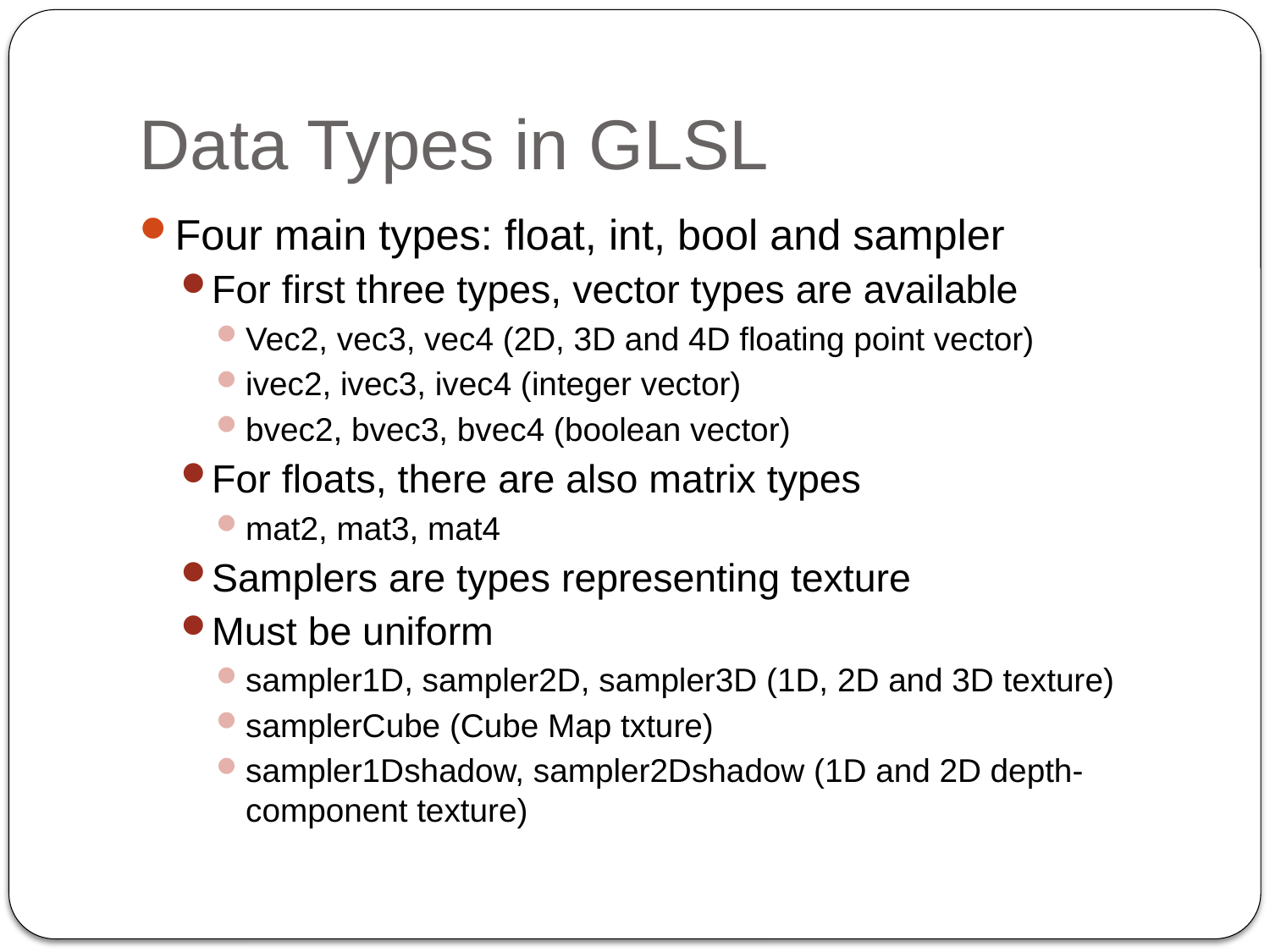

# Data Types in GLSL
Four main types: float, int, bool and sampler
For first three types, vector types are available
Vec2, vec3, vec4 (2D, 3D and 4D floating point vector)
ivec2, ivec3, ivec4 (integer vector)
bvec2, bvec3, bvec4 (boolean vector)
For floats, there are also matrix types
mat2, mat3, mat4
Samplers are types representing texture
Must be uniform
sampler1D, sampler2D, sampler3D (1D, 2D and 3D texture)
samplerCube (Cube Map txture)
sampler1Dshadow, sampler2Dshadow (1D and 2D depth-component texture)